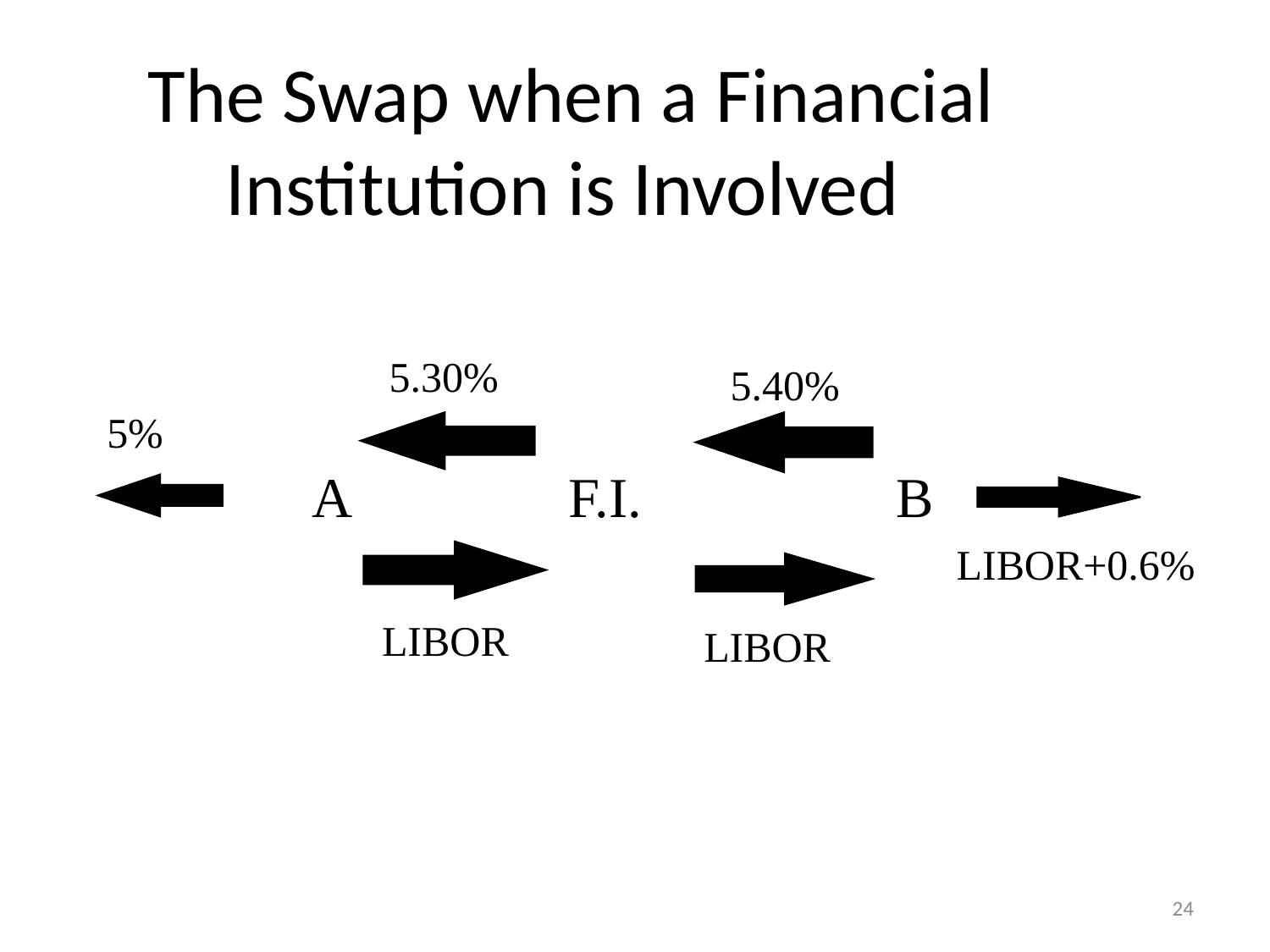

# The Swap when a Financial Institution is Involved

5.30%
5.40%
5%

A
F.I.
B

LIBOR+0.6%

LIBOR
LIBOR
24